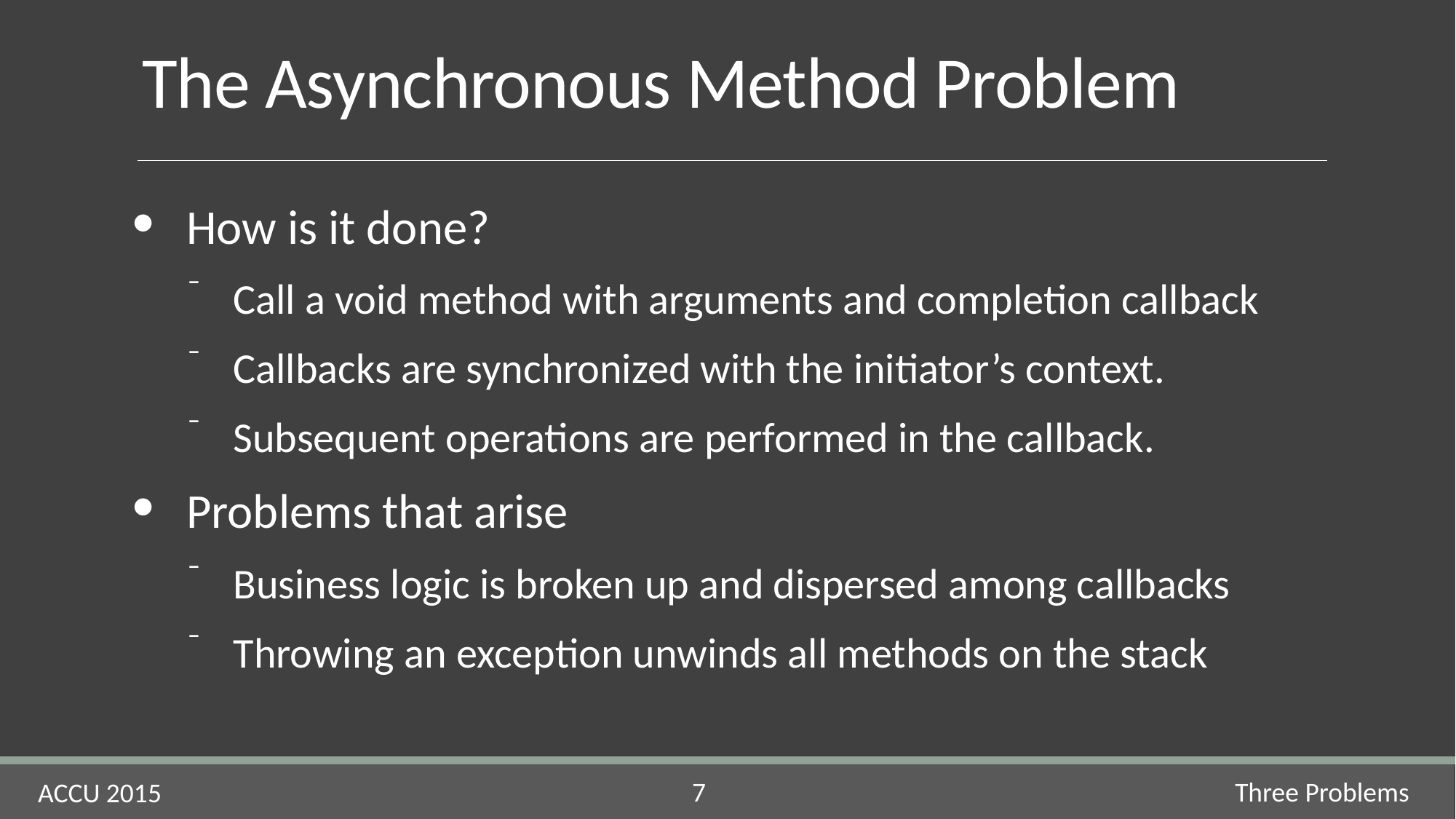

# The Asynchronous Method Problem
How is it done?
Call a void method with arguments and completion callback
Callbacks are synchronized with the initiator’s context.
Subsequent operations are performed in the callback.
Problems that arise
Business logic is broken up and dispersed among callbacks
Throwing an exception unwinds all methods on the stack
Three Problems